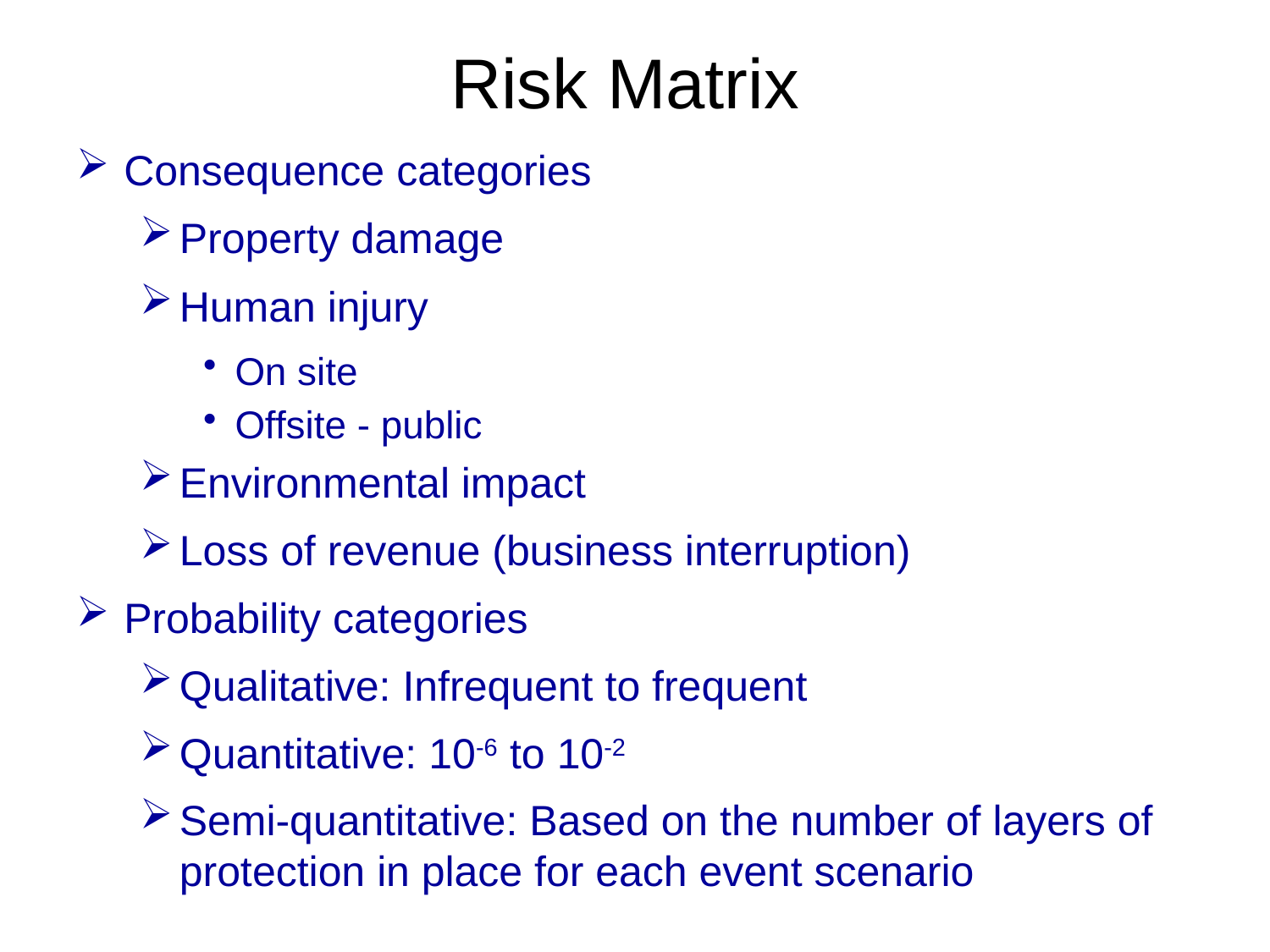

# Risk Matrix
Consequence categories
Property damage
Human injury
On site
Offsite - public
Environmental impact
Loss of revenue (business interruption)
Probability categories
Qualitative: Infrequent to frequent
Quantitative: 10-6 to 10-2
Semi-quantitative: Based on the number of layers of protection in place for each event scenario